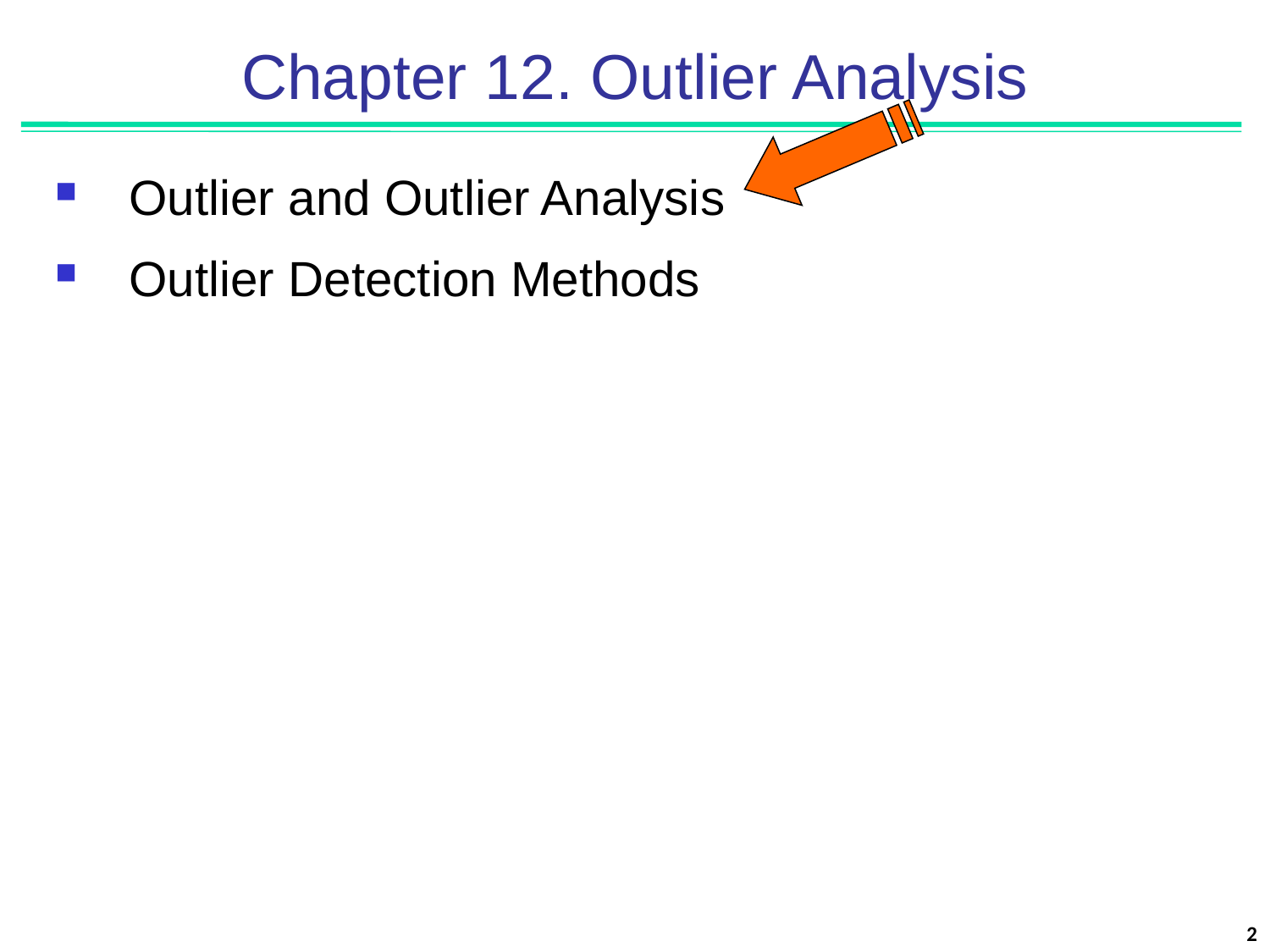

# Chapter 12. Outlier Analysis

Outlier and Outlier Analysis
Outlier Detection Methods
2